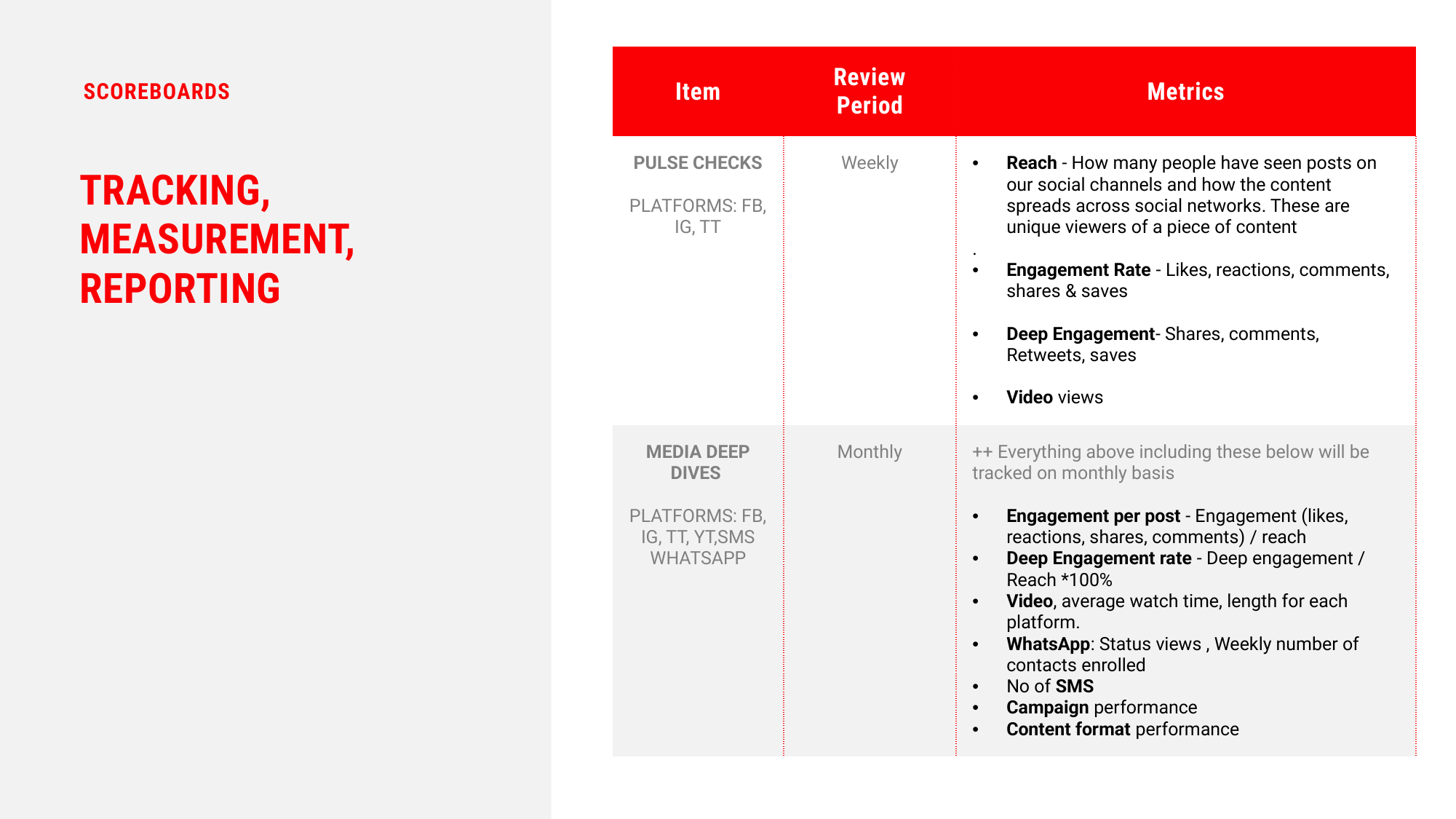

| Item | Review Period | Metrics |
| --- | --- | --- |
| PULSE CHECKS PLATFORMS: FB, IG, TT | Weekly | Reach - How many people have seen posts on our social channels and how the content spreads across social networks. These are unique viewers of a piece of content . Engagement Rate - Likes, reactions, comments, shares & saves  Deep Engagement- Shares, comments, Retweets, saves Video views |
| MEDIA DEEP DIVES PLATFORMS: FB, IG, TT, YT,SMS WHATSAPP | Monthly | ++ Everything above including these below will be tracked on monthly basis Engagement per post - Engagement (likes, reactions, shares, comments) / reach Deep Engagement rate - Deep engagement / Reach \*100% Video, average watch time, length for each platform. WhatsApp: Status views , Weekly number of contacts enrolled No of SMS Campaign performance Content format performance |
SCOREBOARDS
TRACKING, MEASUREMENT, REPORTING